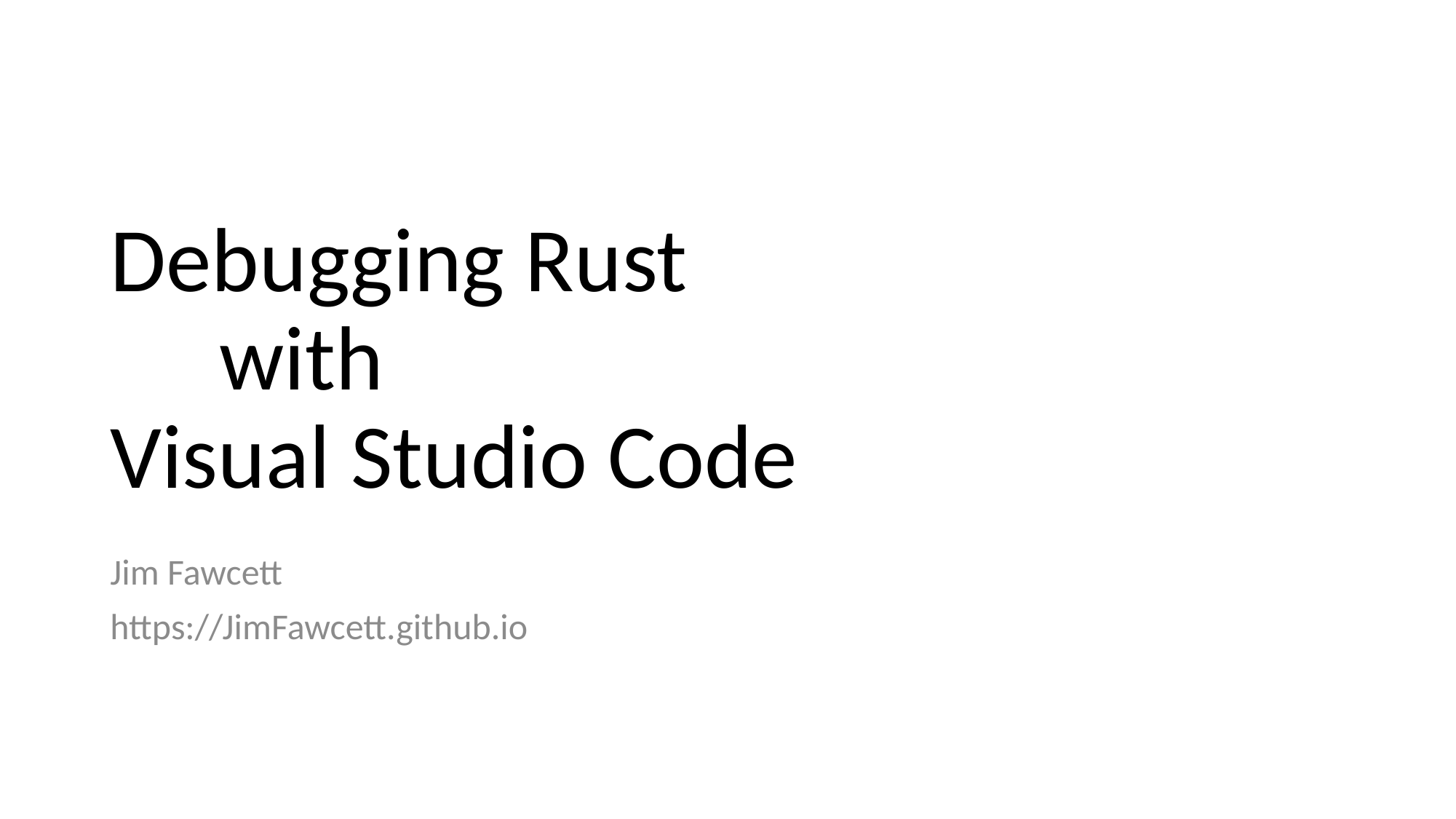

# Debugging Rust with Visual Studio Code
Jim Fawcett
https://JimFawcett.github.io